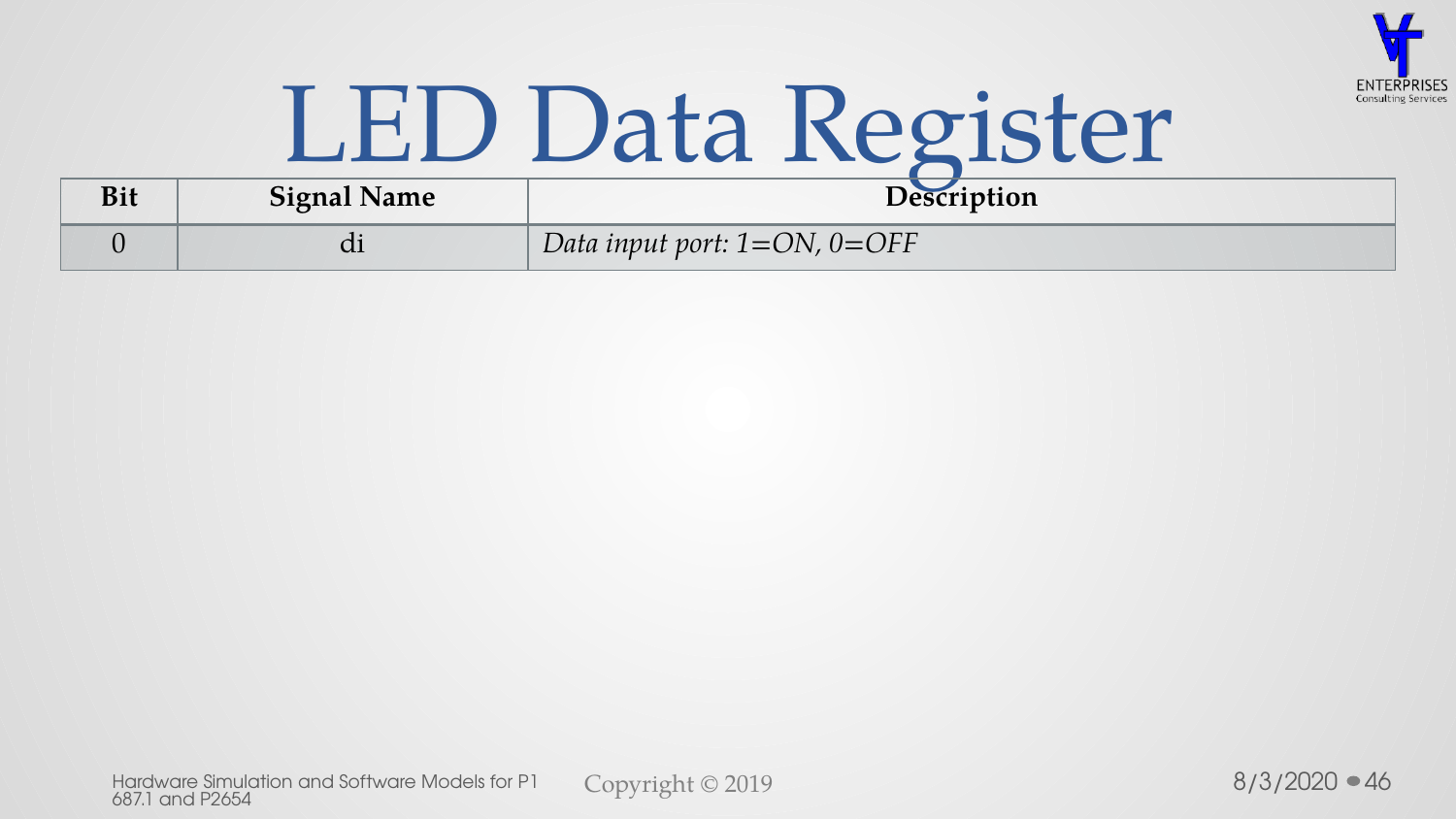

# LED Data Register
| Bit | Signal Name | Description |
| --- | --- | --- |
| 0 | di | Data input port: 1=ON, 0=OFF |
Hardware Simulation and Software Models for P1687.1 and P2654
8/3/2020
46